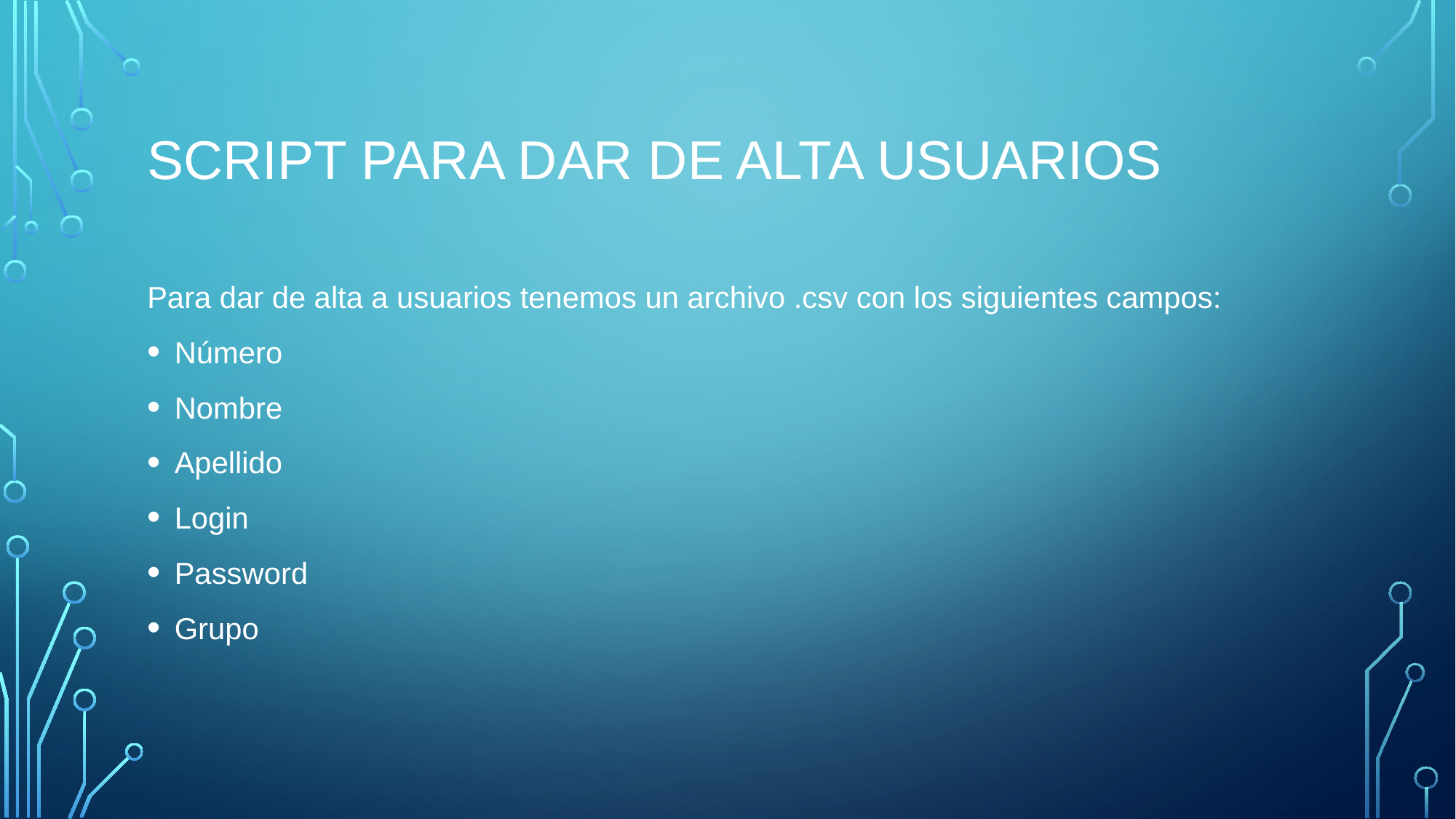

# Script para dar de alta usuarios
Para dar de alta a usuarios tenemos un archivo .csv con los siguientes campos:
Número
Nombre
Apellido
Login
Password
Grupo